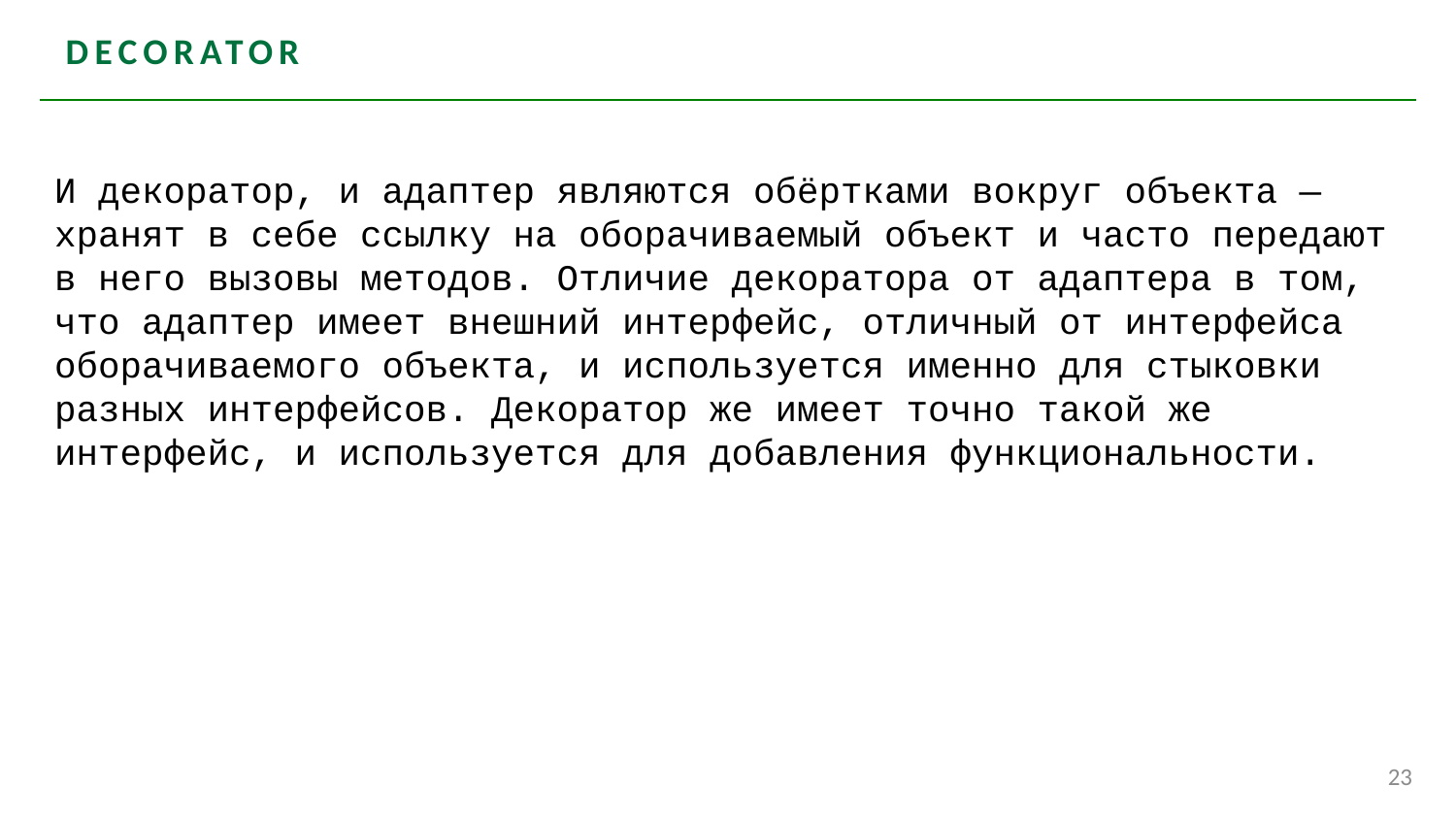

# DEcorator
И декоратор, и адаптер являются обёртками вокруг объекта — хранят в себе ссылку на оборачиваемый объект и часто передают в него вызовы методов. Отличие декоратора от адаптера в том, что адаптер имеет внешний интерфейс, отличный от интерфейса оборачиваемого объекта, и используется именно для стыковки разных интерфейсов. Декоратор же имеет точно такой же интерфейс, и используется для добавления функциональности.
23